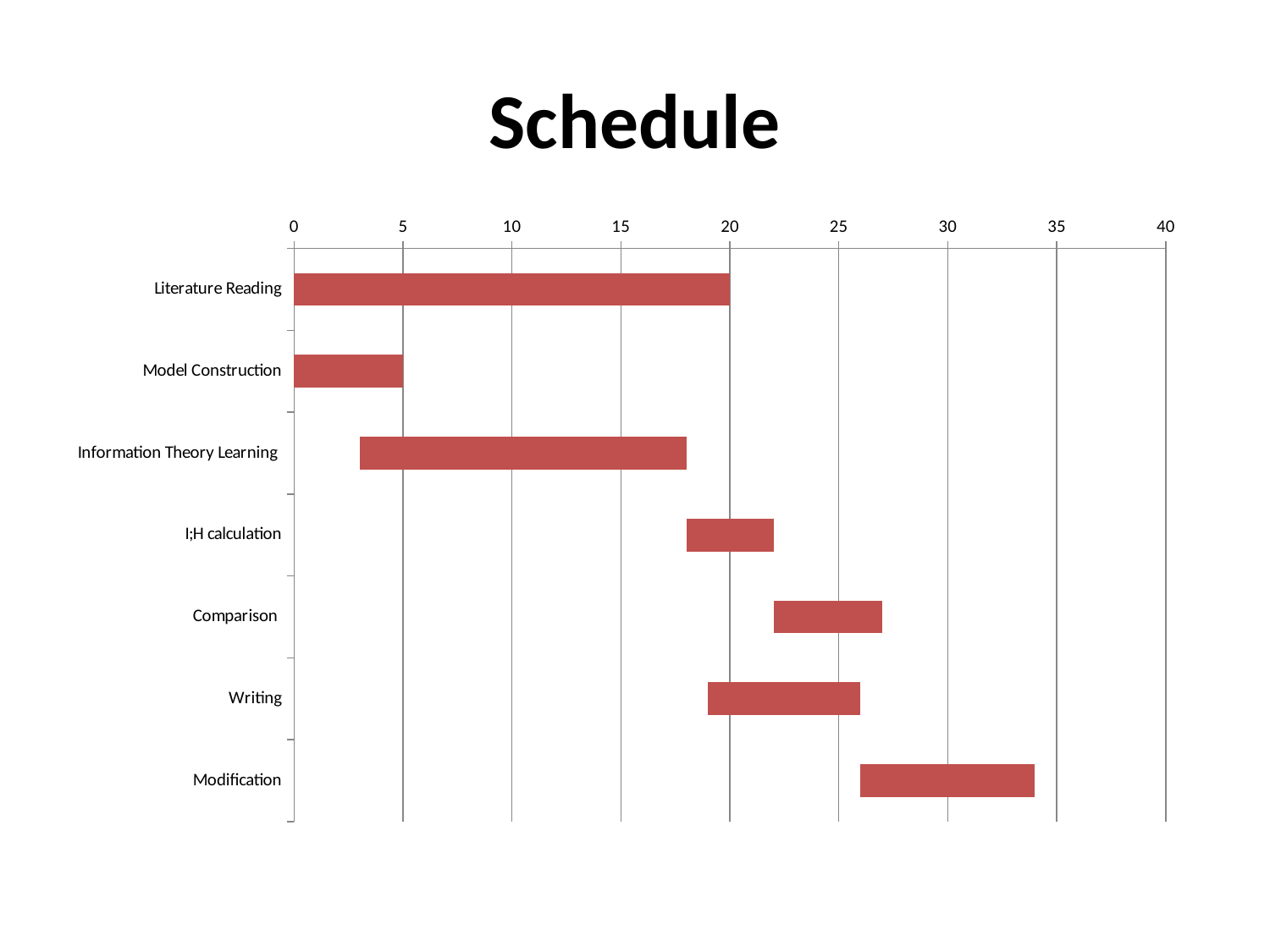

# Schedule

### Chart

| Category | Start Data | Duration(Day) |
|---|---|---|
| Literature Reading | 0.0 | 20.0 |
| Model Construction | 0.0 | 5.0 |
| Information Theory Learning  | 3.0 | 15.0 |
| I;H calculation | 18.0 | 4.0 |
| Comparison  | 22.0 | 5.0 |
| Writing | 19.0 | 7.0 |
| Modification | 26.0 | 8.0 |